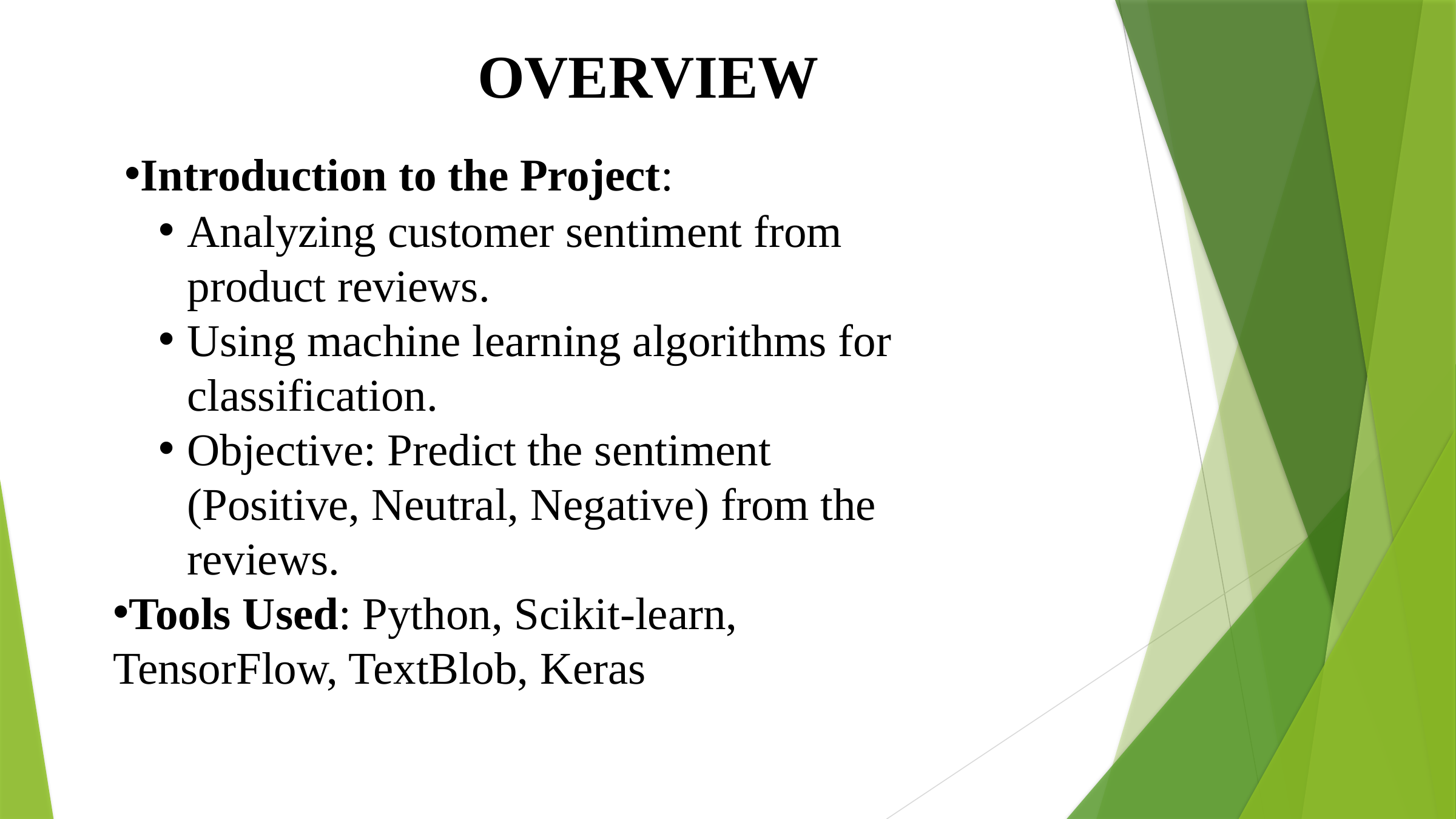

OVERVIEW
Introduction to the Project:
Analyzing customer sentiment from product reviews.
Using machine learning algorithms for classification.
Objective: Predict the sentiment (Positive, Neutral, Negative) from the reviews.
Tools Used: Python, Scikit-learn, TensorFlow, TextBlob, Keras